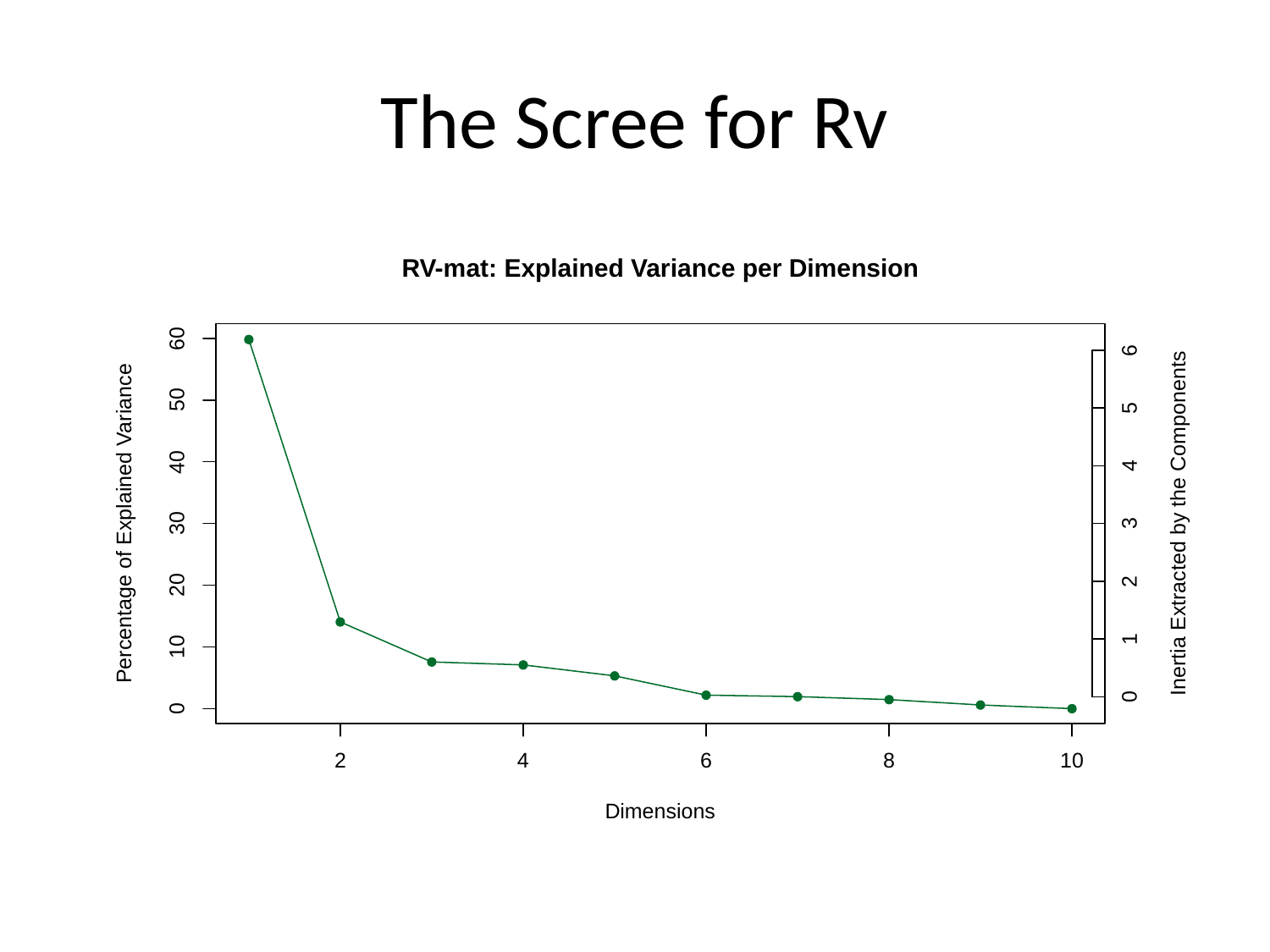

# The Scree for Rv

RV-mat: Explained Variance per Dimension

60

6

50

5

40
4

Percentage of Explained Variance
Inertia Extracted by the Components
30
3

2
20

1

10

0

0

6
8
10
2
4
Dimensions